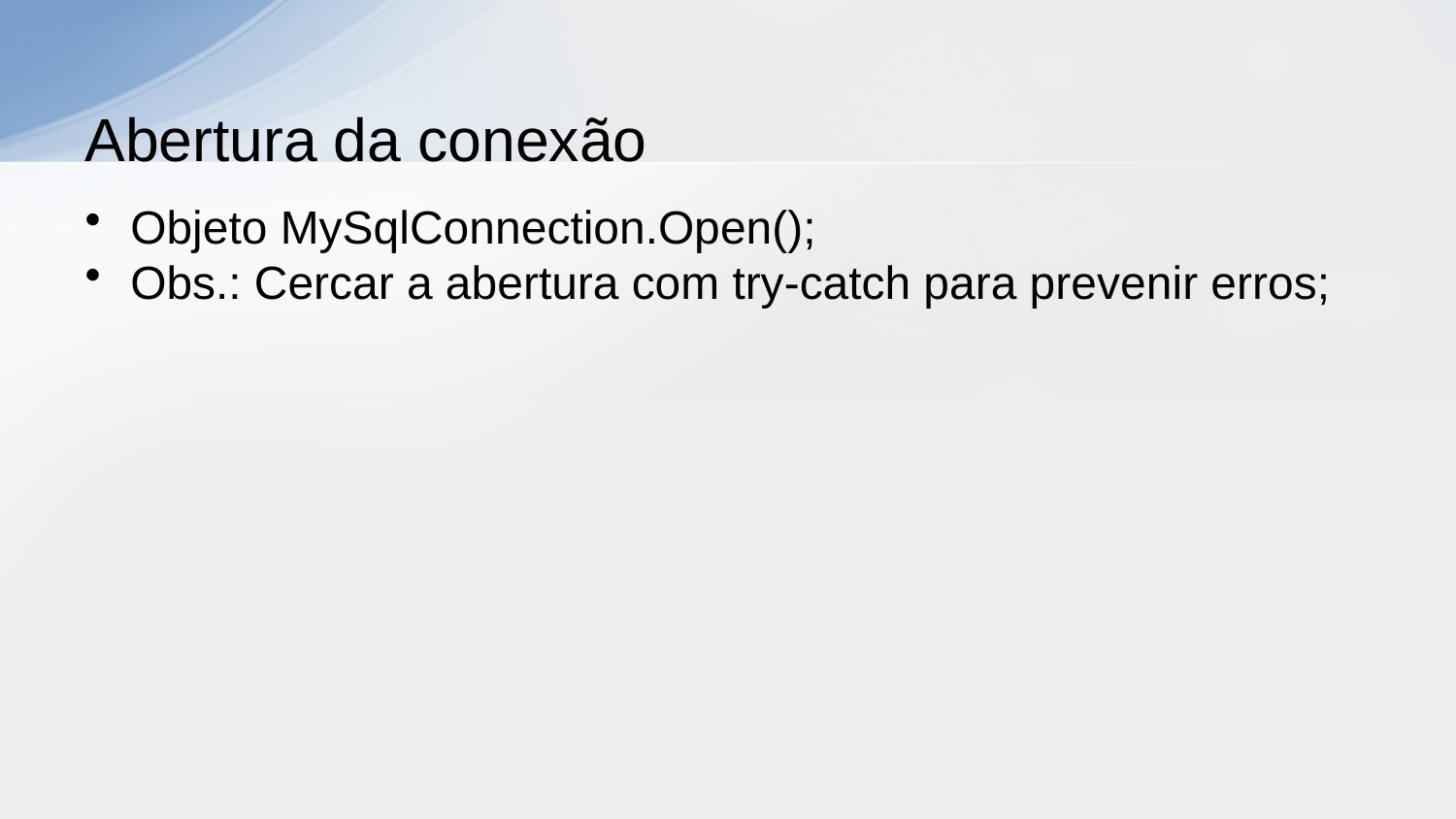

# Abertura da conexão
Objeto MySqlConnection.Open();
Obs.: Cercar a abertura com try-catch para prevenir erros;